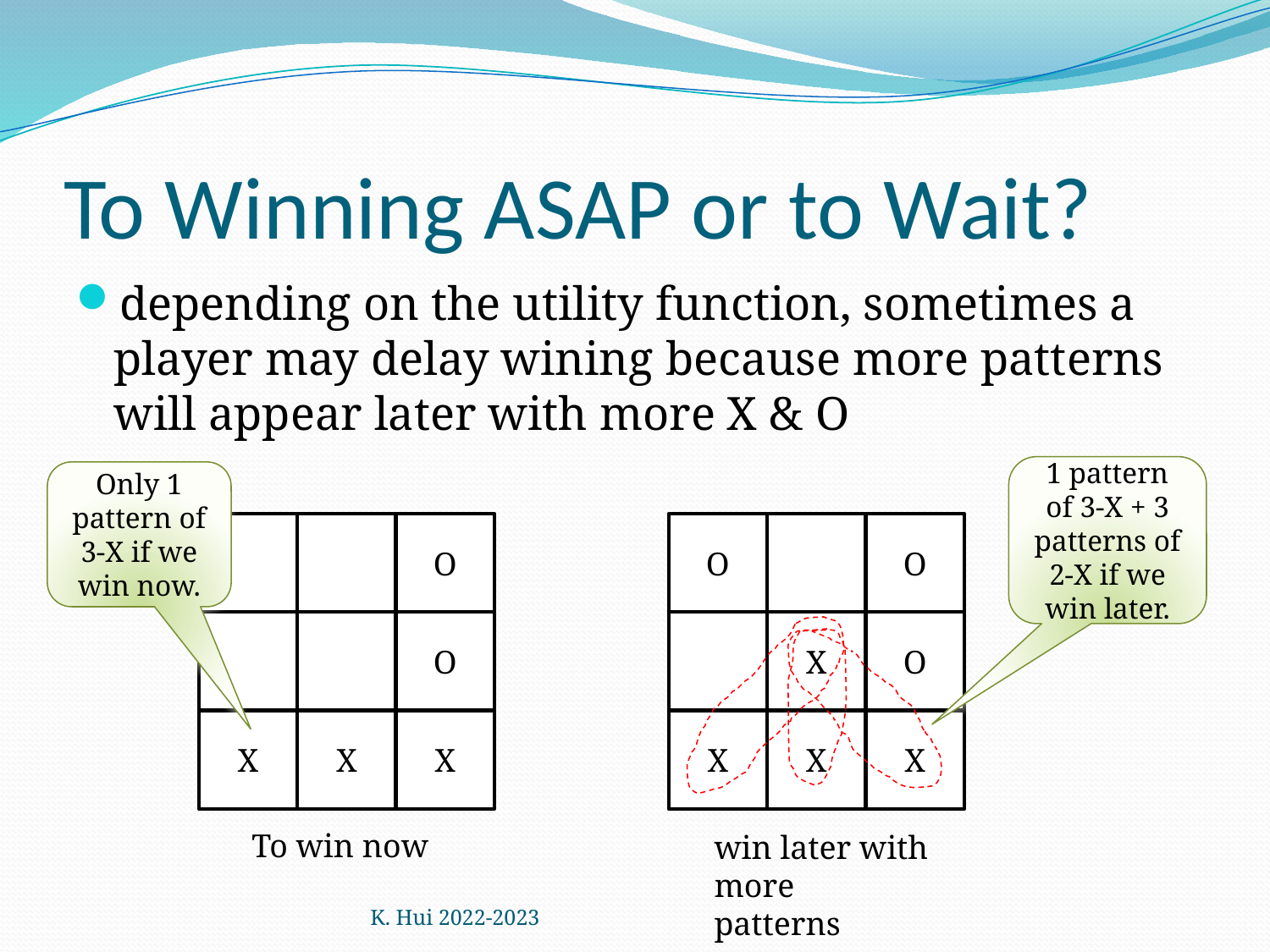

# To Winning ASAP or to Wait?
depending on the utility function, sometimes a player may delay wining because more patterns will appear later with more X & O
1 pattern of 3-X + 3 patterns of 2-X if we win later.
Only 1 pattern of 3-X if we win now.

O
O

O

O

X
O

X
X
X
X
X
X
To win now
win later with more patterns
K. Hui 2022-2023